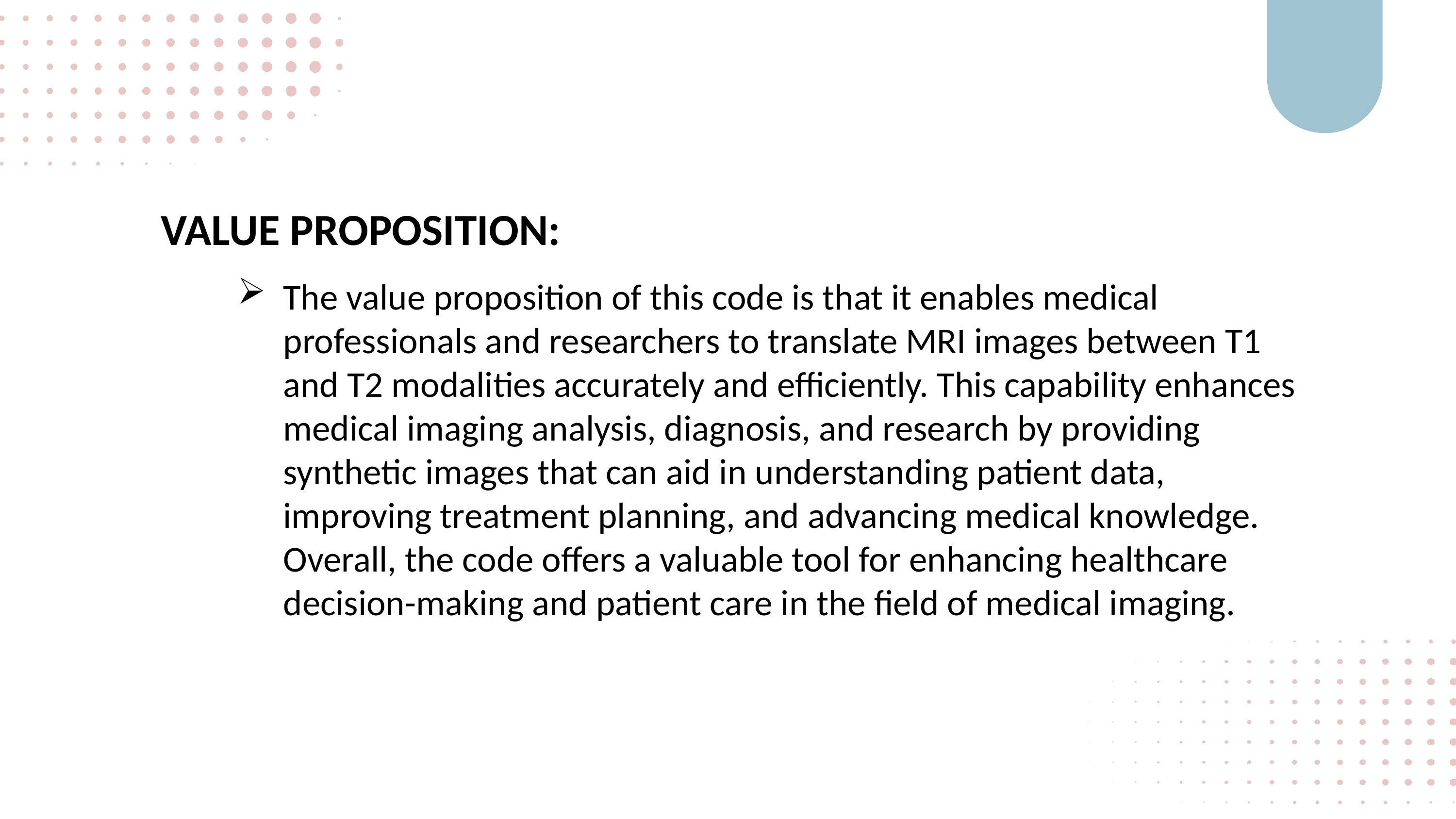

VALUE PROPOSITION:
The value proposition of this code is that it enables medical professionals and researchers to translate MRI images between T1 and T2 modalities accurately and efficiently. This capability enhances medical imaging analysis, diagnosis, and research by providing synthetic images that can aid in understanding patient data, improving treatment planning, and advancing medical knowledge. Overall, the code offers a valuable tool for enhancing healthcare decision-making and patient care in the field of medical imaging.